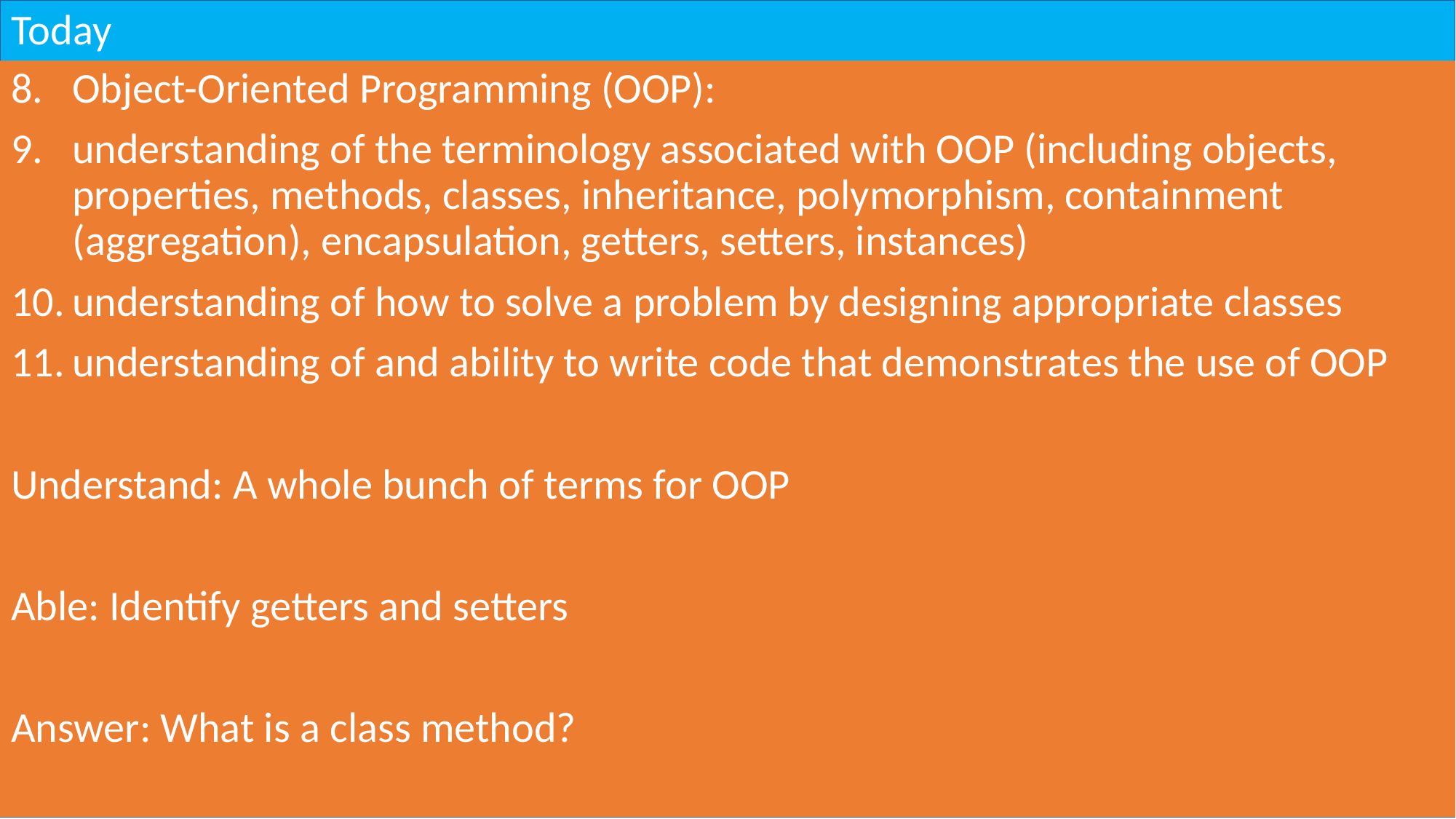

# Today
Object-Oriented Programming (OOP):
understanding of the terminology associated with OOP (including objects, properties, methods, classes, inheritance, polymorphism, containment (aggregation), encapsulation, getters, setters, instances)
understanding of how to solve a problem by designing appropriate classes
understanding of and ability to write code that demonstrates the use of OOP

Understand: A whole bunch of terms for OOP

Able: Identify getters and setters

Answer: What is a class method?